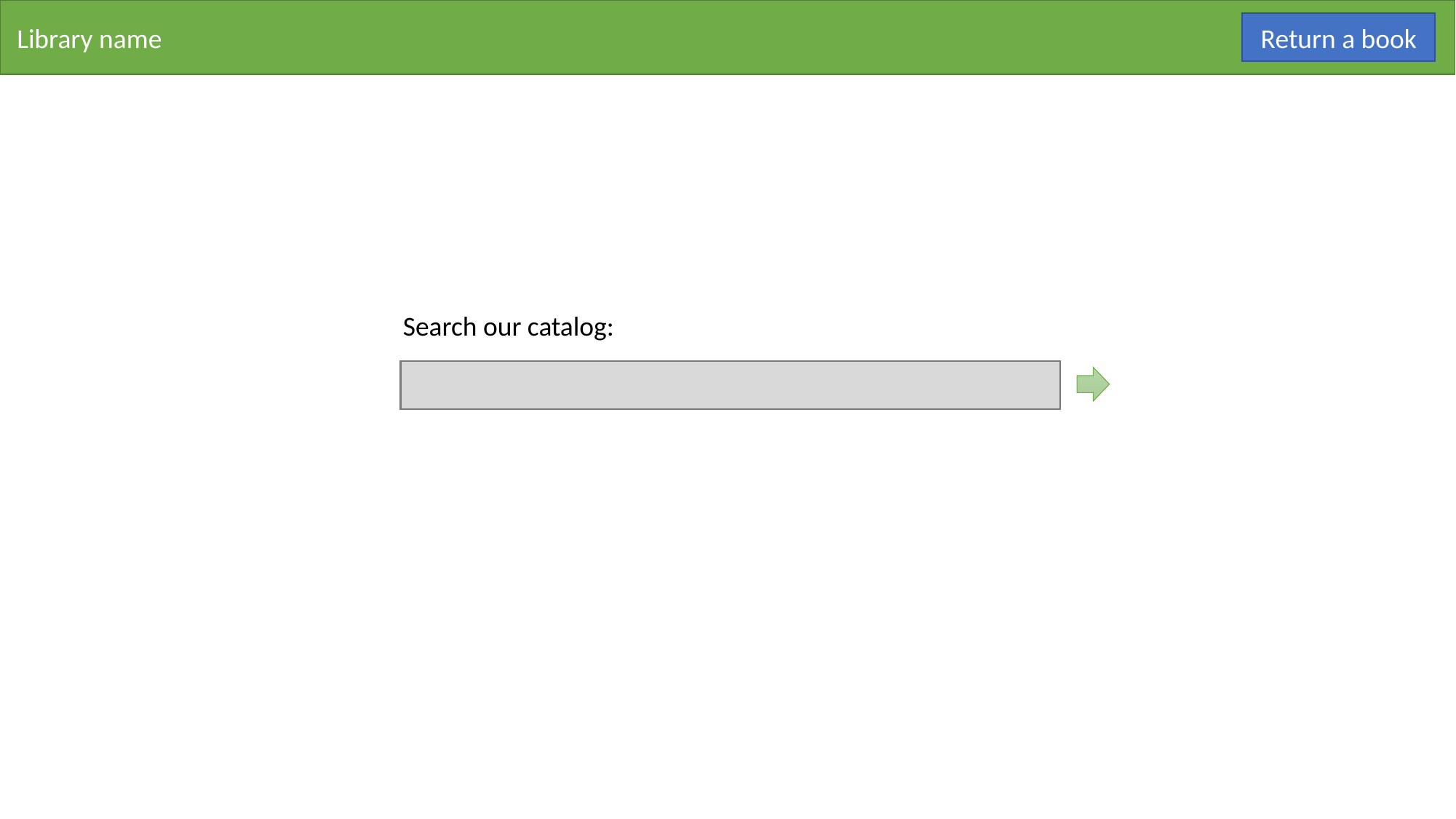

Library name
Return a book
Search our catalog: